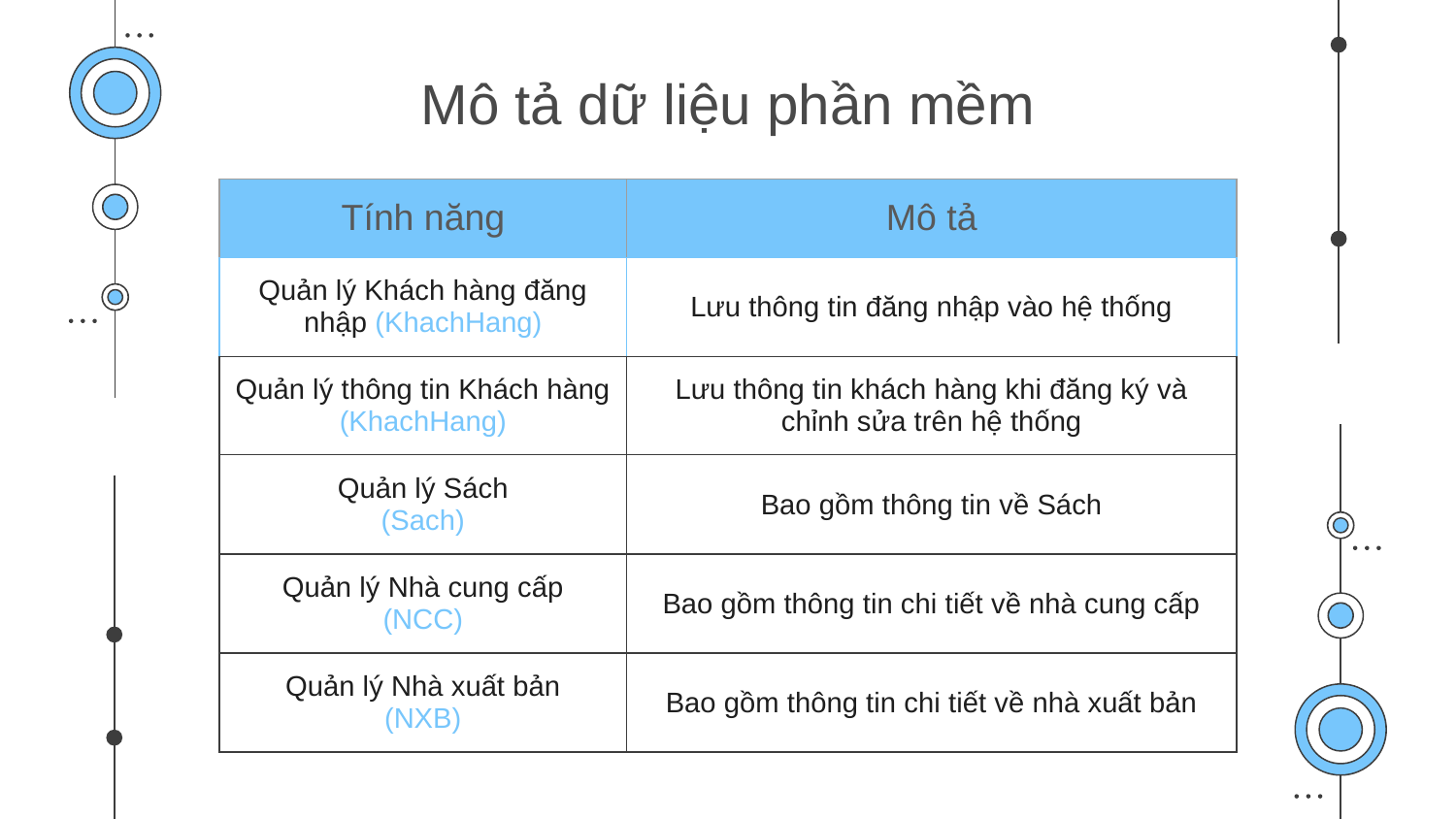

# Mô tả dữ liệu phần mềm
| Tính năng | Mô tả |
| --- | --- |
| Quản lý Khách hàng đăng nhập (KhachHang) | Lưu thông tin đăng nhập vào hệ thống |
| Quản lý thông tin Khách hàng (KhachHang) | Lưu thông tin khách hàng khi đăng ký và chỉnh sửa trên hệ thống |
| Quản lý Sách (Sach) | Bao gồm thông tin về Sách |
| Quản lý Nhà cung cấp (NCC) | Bao gồm thông tin chi tiết về nhà cung cấp |
| Quản lý Nhà xuất bản (NXB) | Bao gồm thông tin chi tiết về nhà xuất bản |